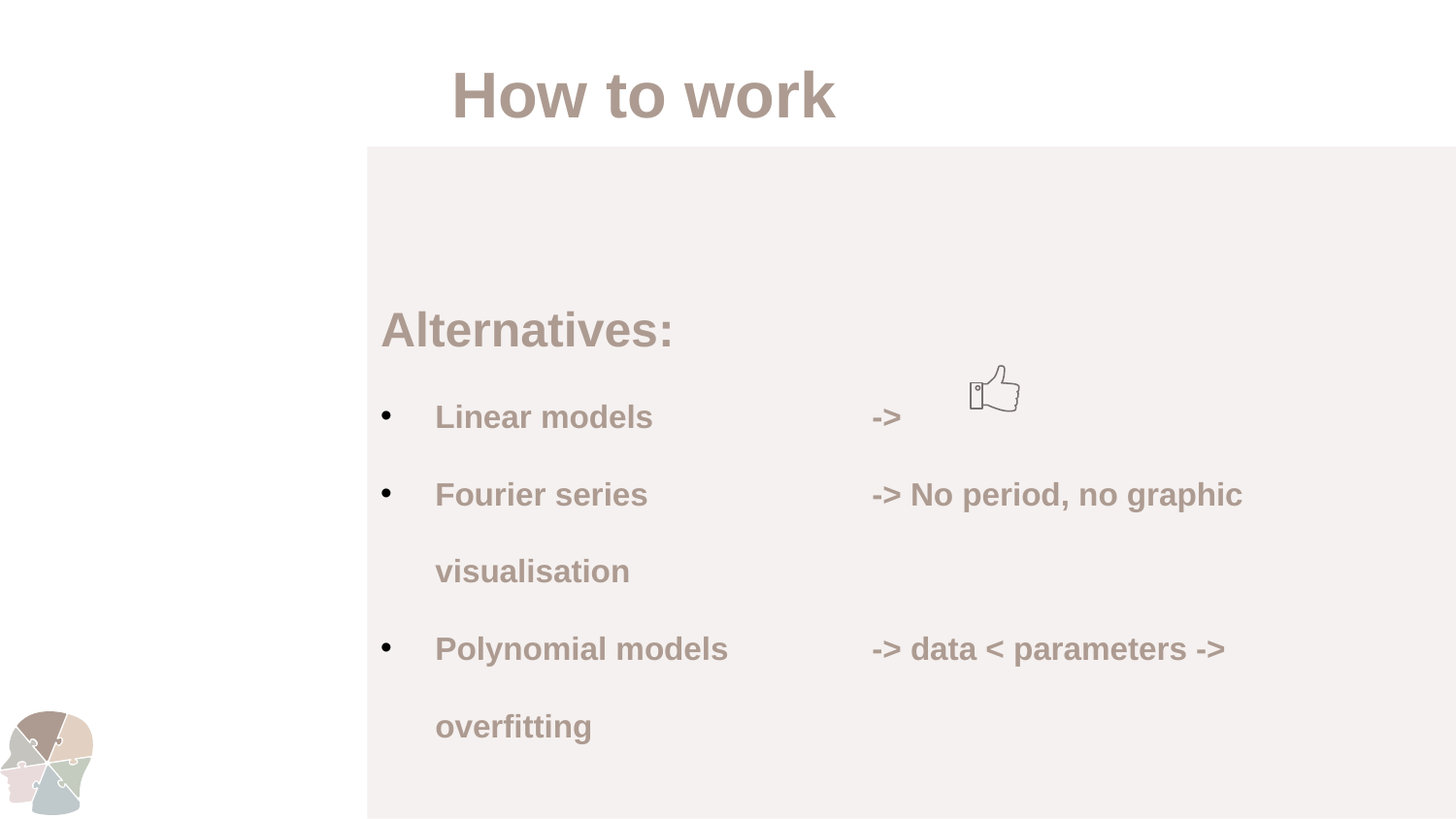

How to work
Alternatives:
Linear models		->
Fourier series		-> No period, no graphic visualisation
Polynomial models	-> data < parameters -> overfitting